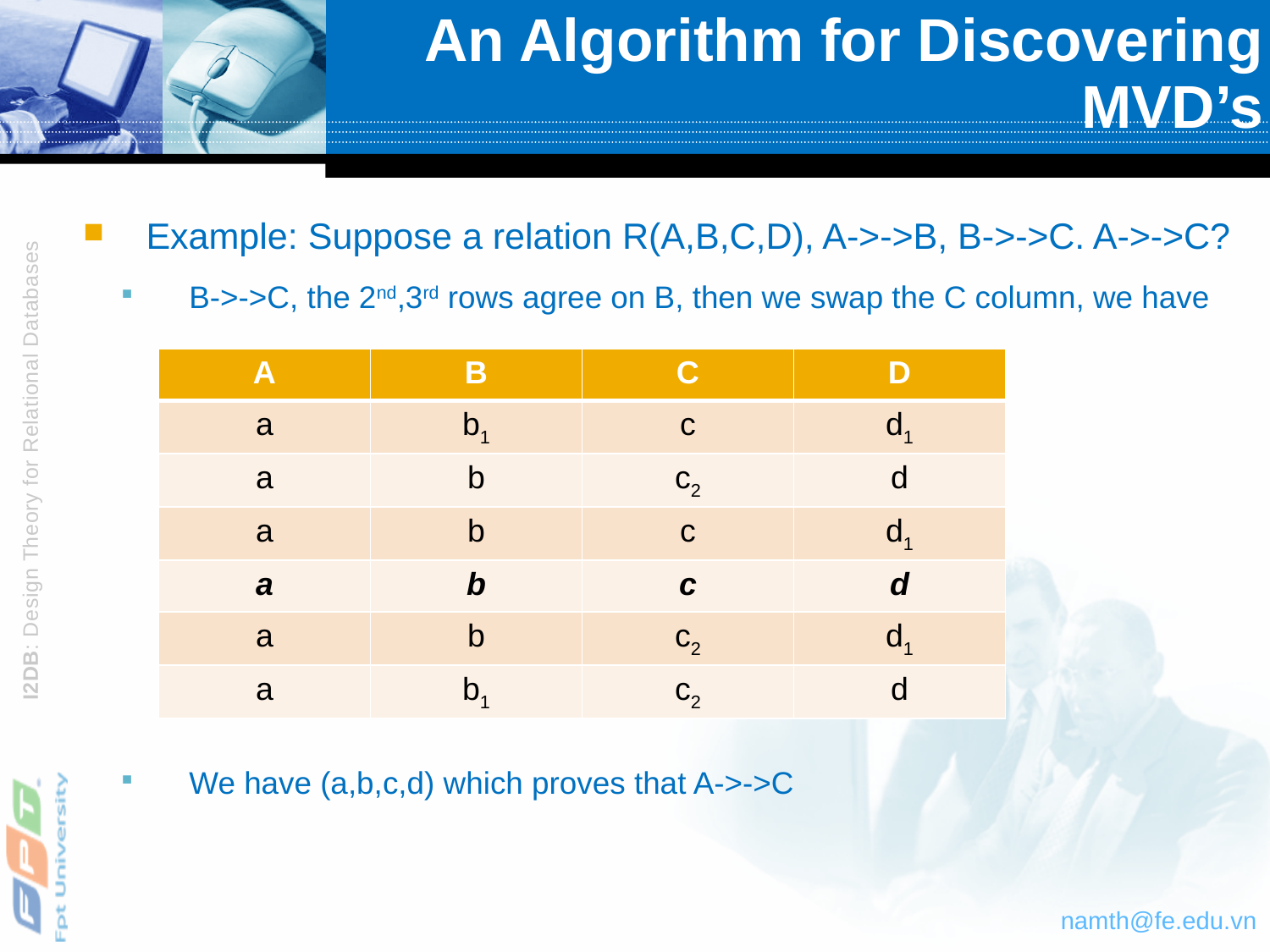

# An Algorithm for Discovering MVD’s
Example: Suppose a relation R(A,B,C,D), A->->B, B->->C. A->->C?
B->->C, the 2nd,3rd rows agree on B, then we swap the C column, we have

We have (a,b,c,d) which proves that A->->C
| A | B | C | D |
| --- | --- | --- | --- |
| a | b1 | c | d1 |
| a | b | c2 | d |
| a | b | c | d1 |
| a | b | c | d |
| a | b | c2 | d1 |
| a | b1 | c2 | d |